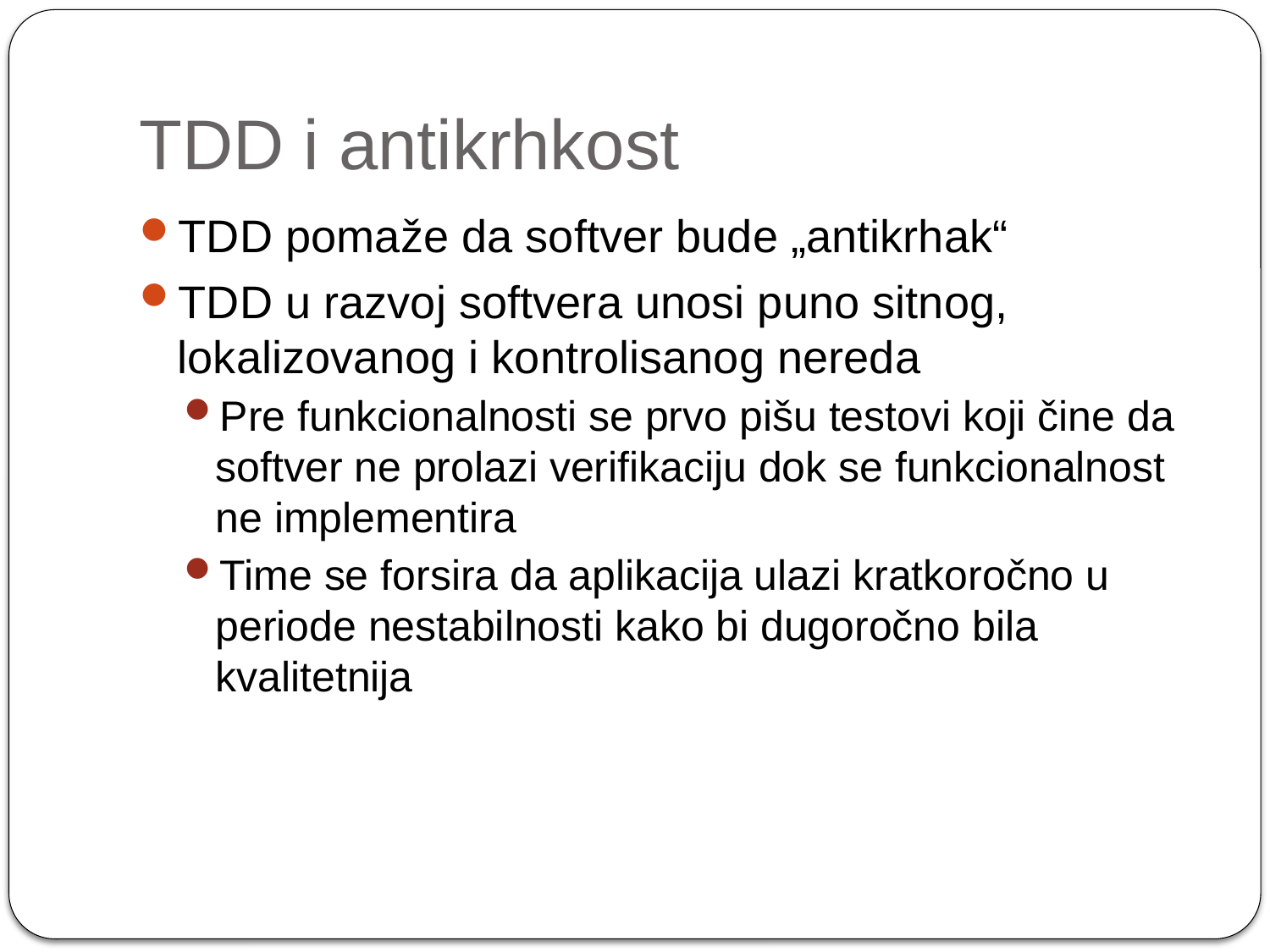

# TDD i antikrhkost
TDD pomaže da softver bude „antikrhak“
TDD u razvoj softvera unosi puno sitnog, lokalizovanog i kontrolisanog nereda
Pre funkcionalnosti se prvo pišu testovi koji čine da softver ne prolazi verifikaciju dok se funkcionalnost ne implementira
Time se forsira da aplikacija ulazi kratkoročno u periode nestabilnosti kako bi dugoročno bila kvalitetnija